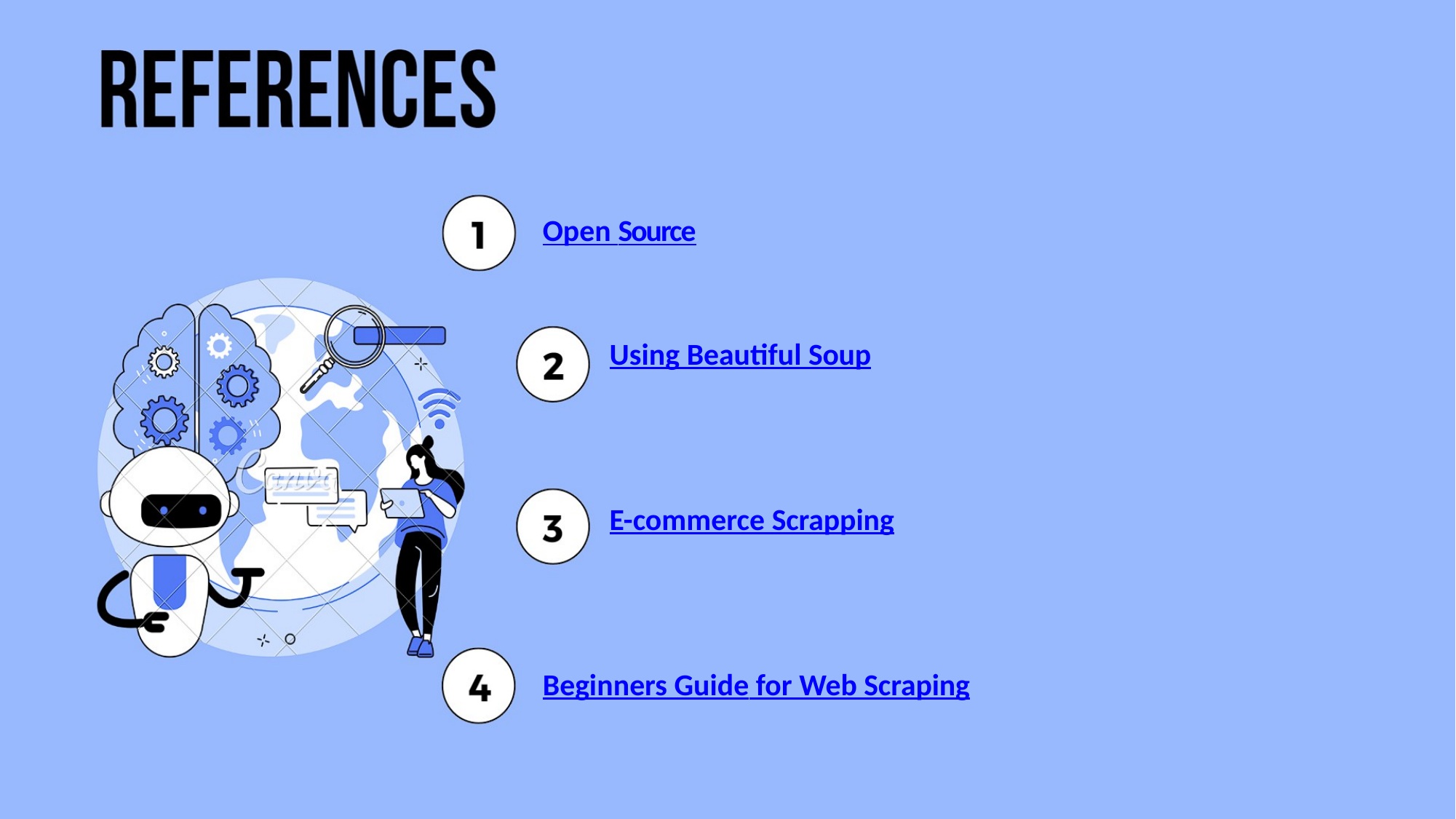

# Open Source
Using Beautiful Soup
E-commerce Scrapping
Beginners Guide for Web Scraping